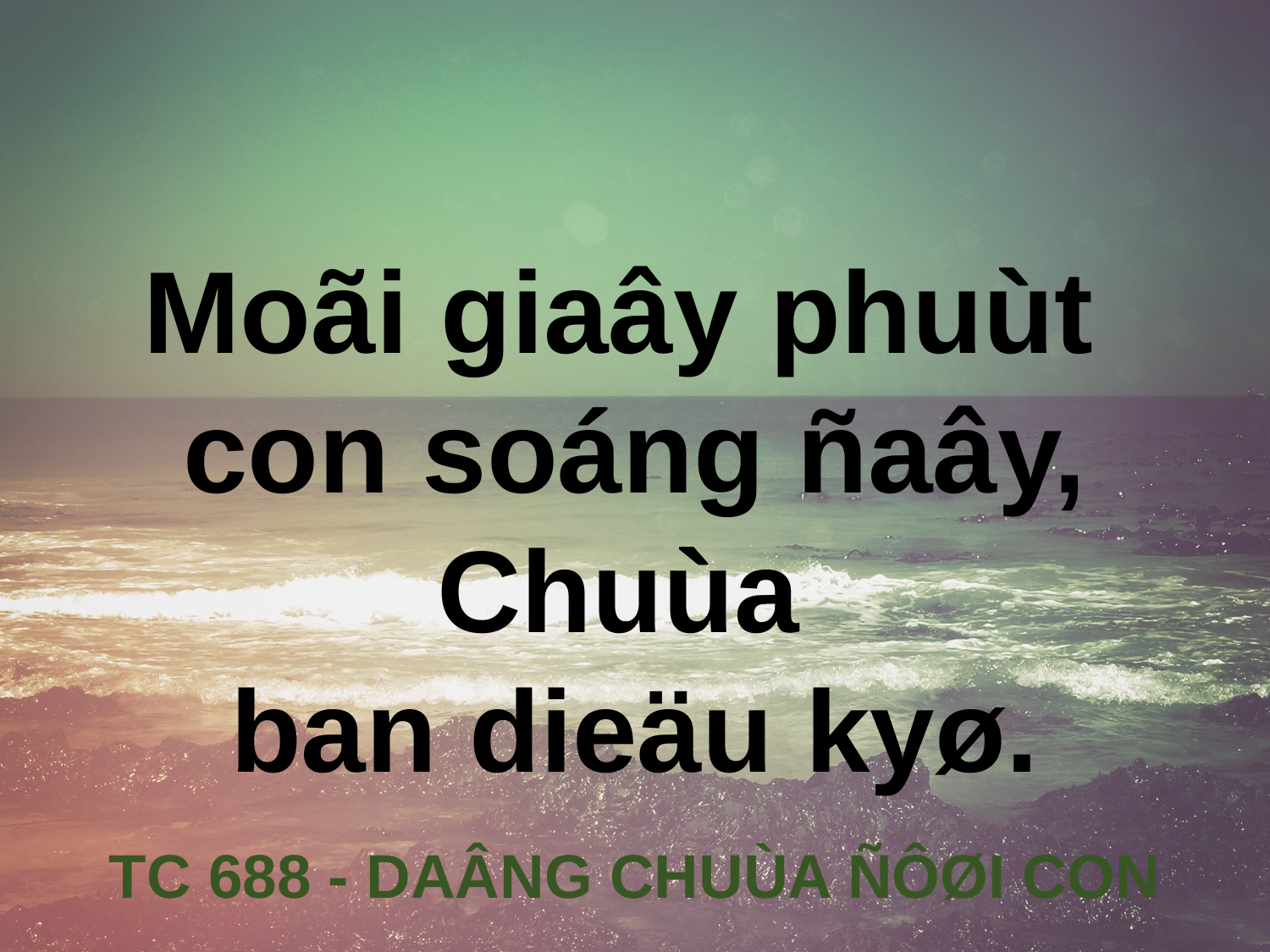

Moãi giaây phuùt
con soáng ñaây, Chuùa
ban dieäu kyø.
TC 688 - DAÂNG CHUÙA ÑÔØI CON